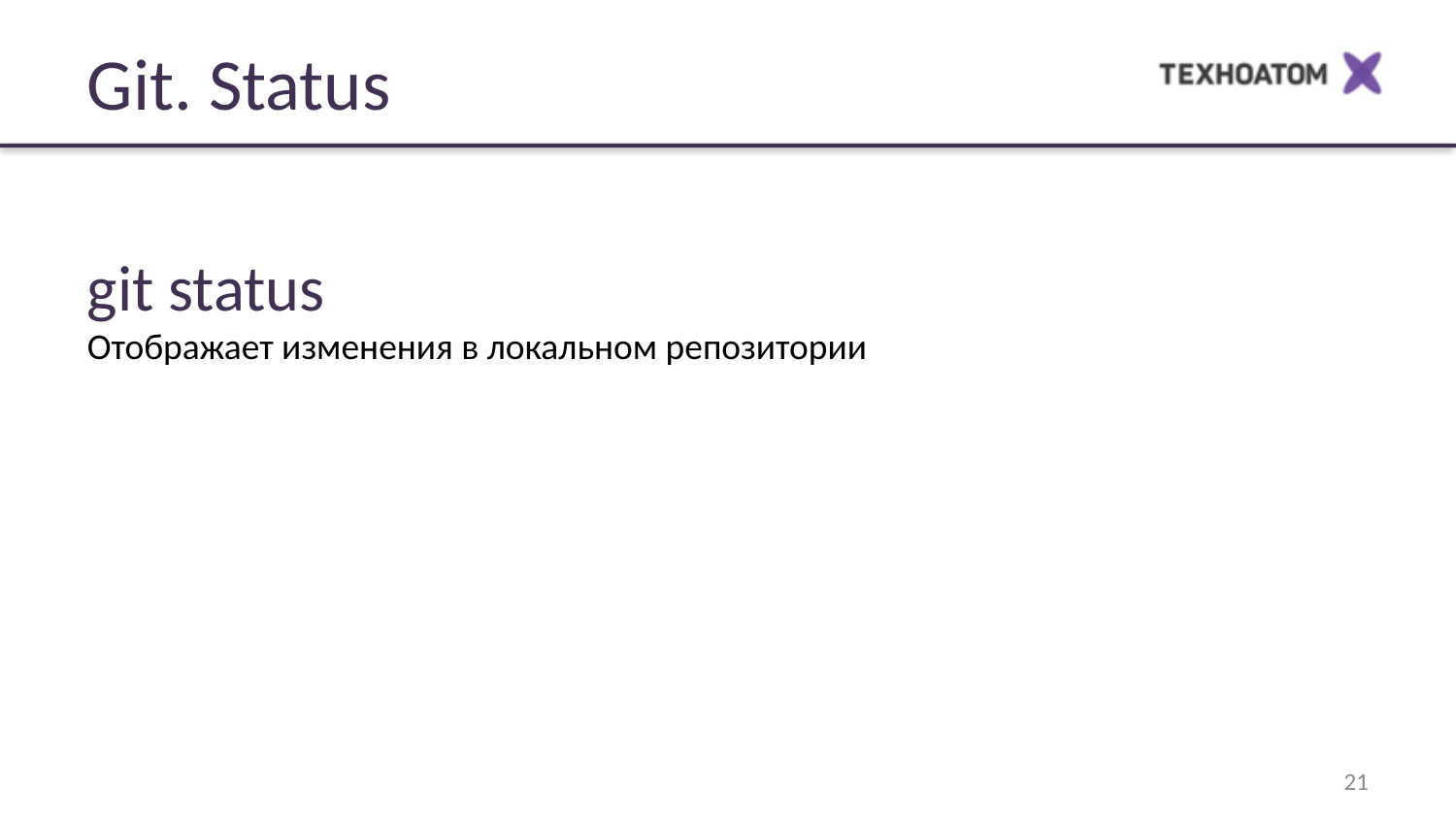

Git. Status

git status
Отображает изменения в локальном репозитории
21